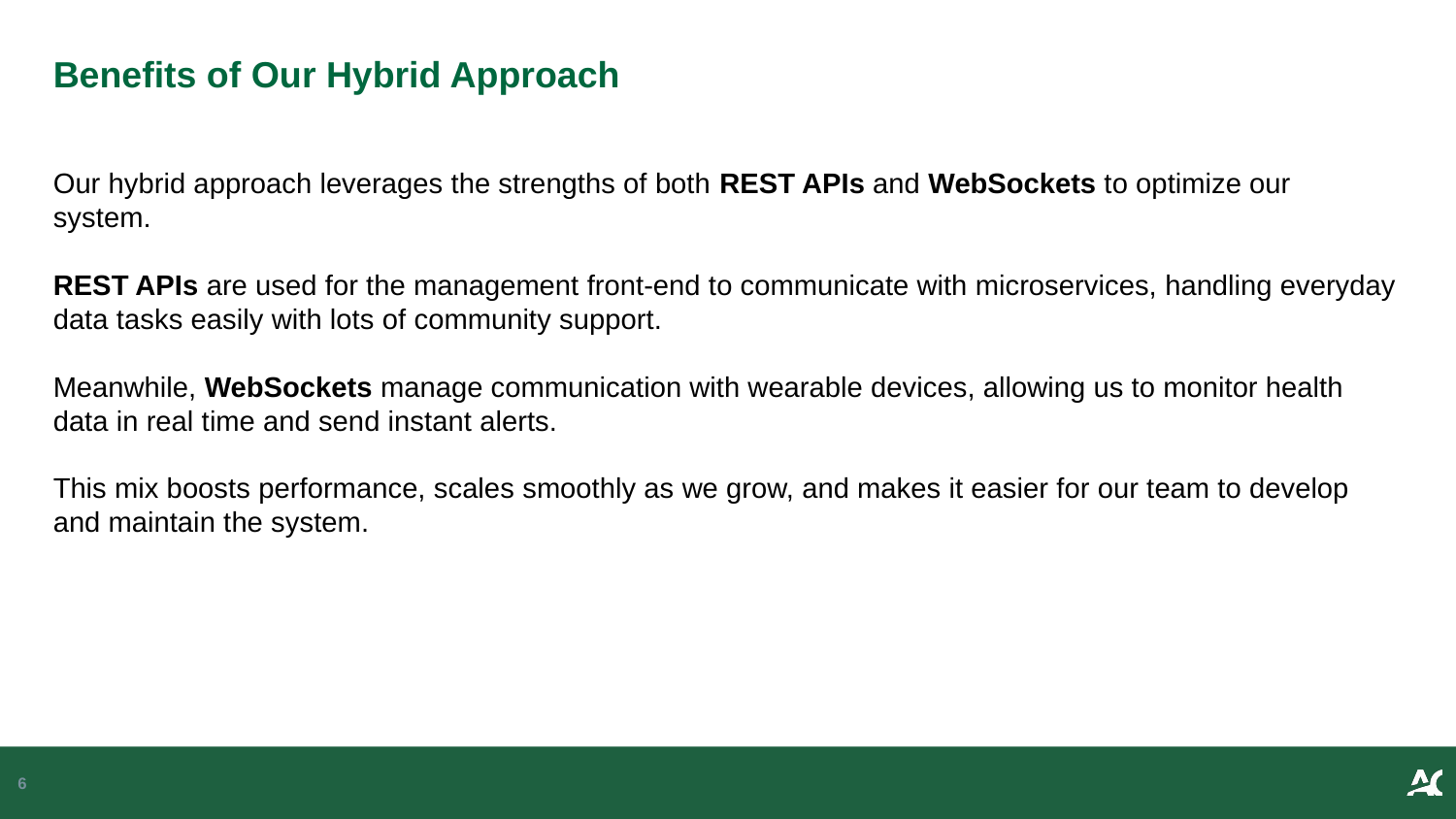

Benefits of Our Hybrid Approach
Our hybrid approach leverages the strengths of both REST APIs and WebSockets to optimize our system.

REST APIs are used for the management front-end to communicate with microservices, handling everyday data tasks easily with lots of community support.

Meanwhile, WebSockets manage communication with wearable devices, allowing us to monitor health data in real time and send instant alerts.

This mix boosts performance, scales smoothly as we grow, and makes it easier for our team to develop and maintain the system.
6